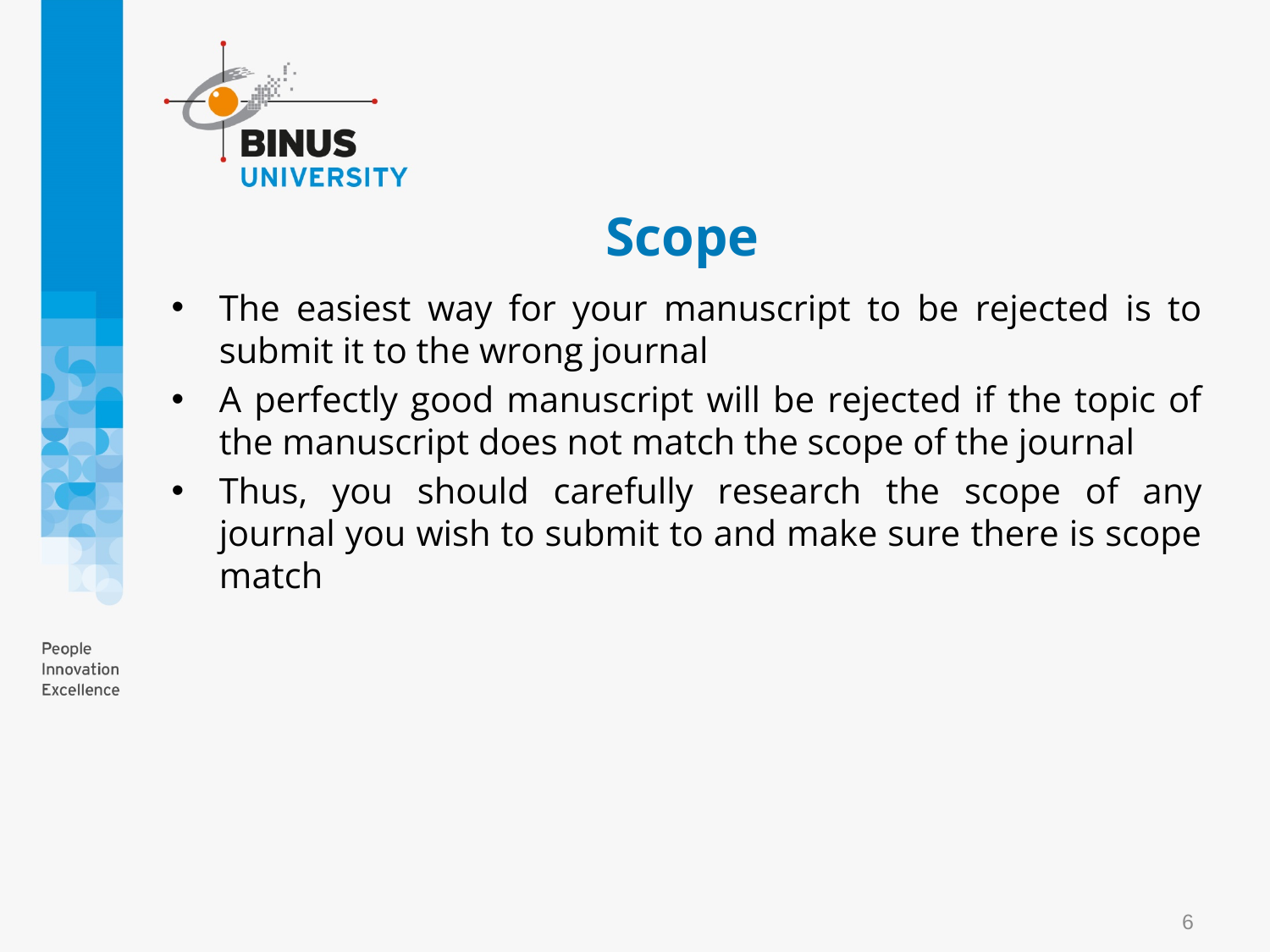

# Scope
The easiest way for your manuscript to be rejected is to submit it to the wrong journal
A perfectly good manuscript will be rejected if the topic of the manuscript does not match the scope of the journal
Thus, you should carefully research the scope of any journal you wish to submit to and make sure there is scope match

6